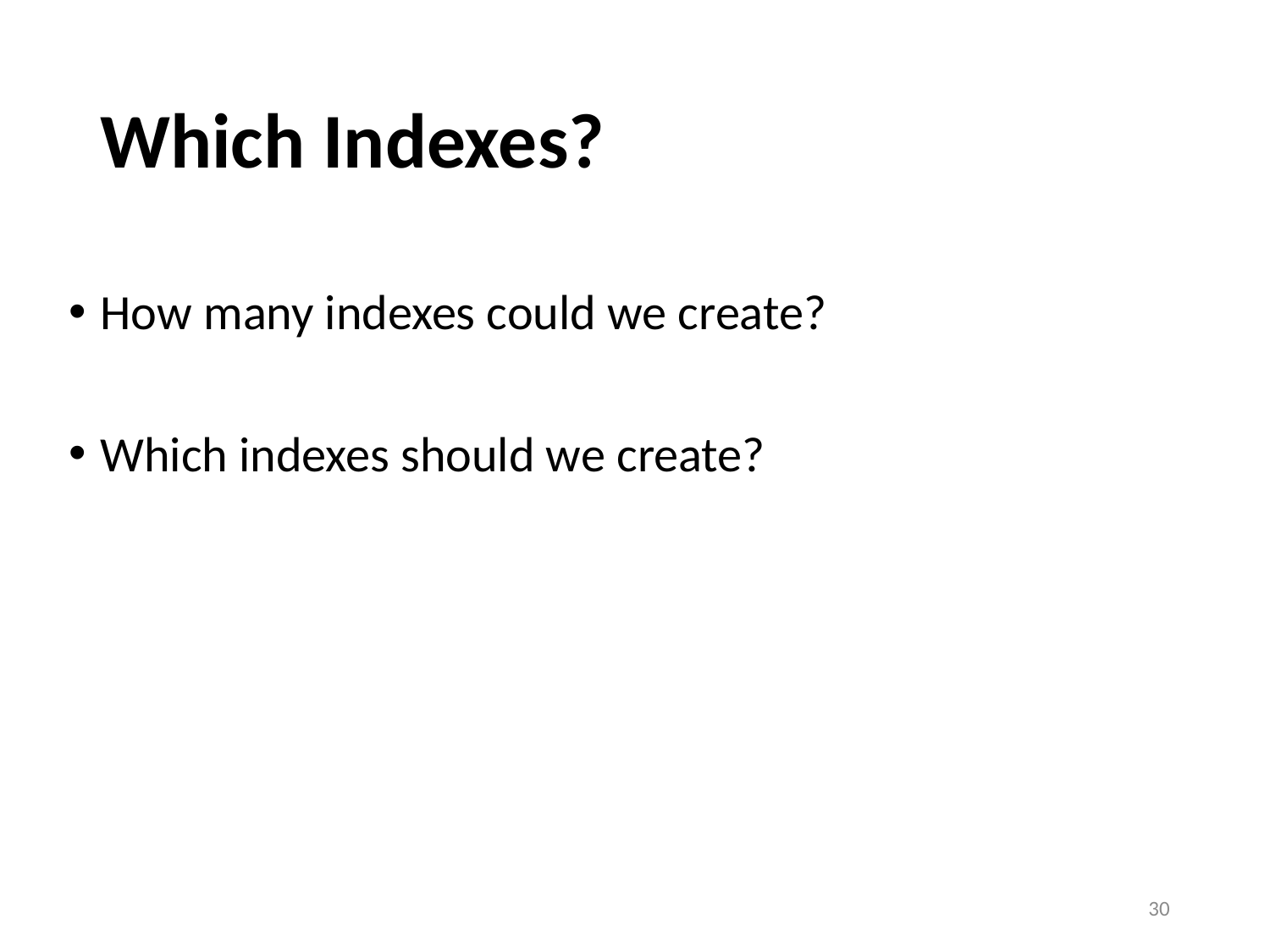

# Which Indexes?
How many indexes could we create?

Which indexes should we create?
30